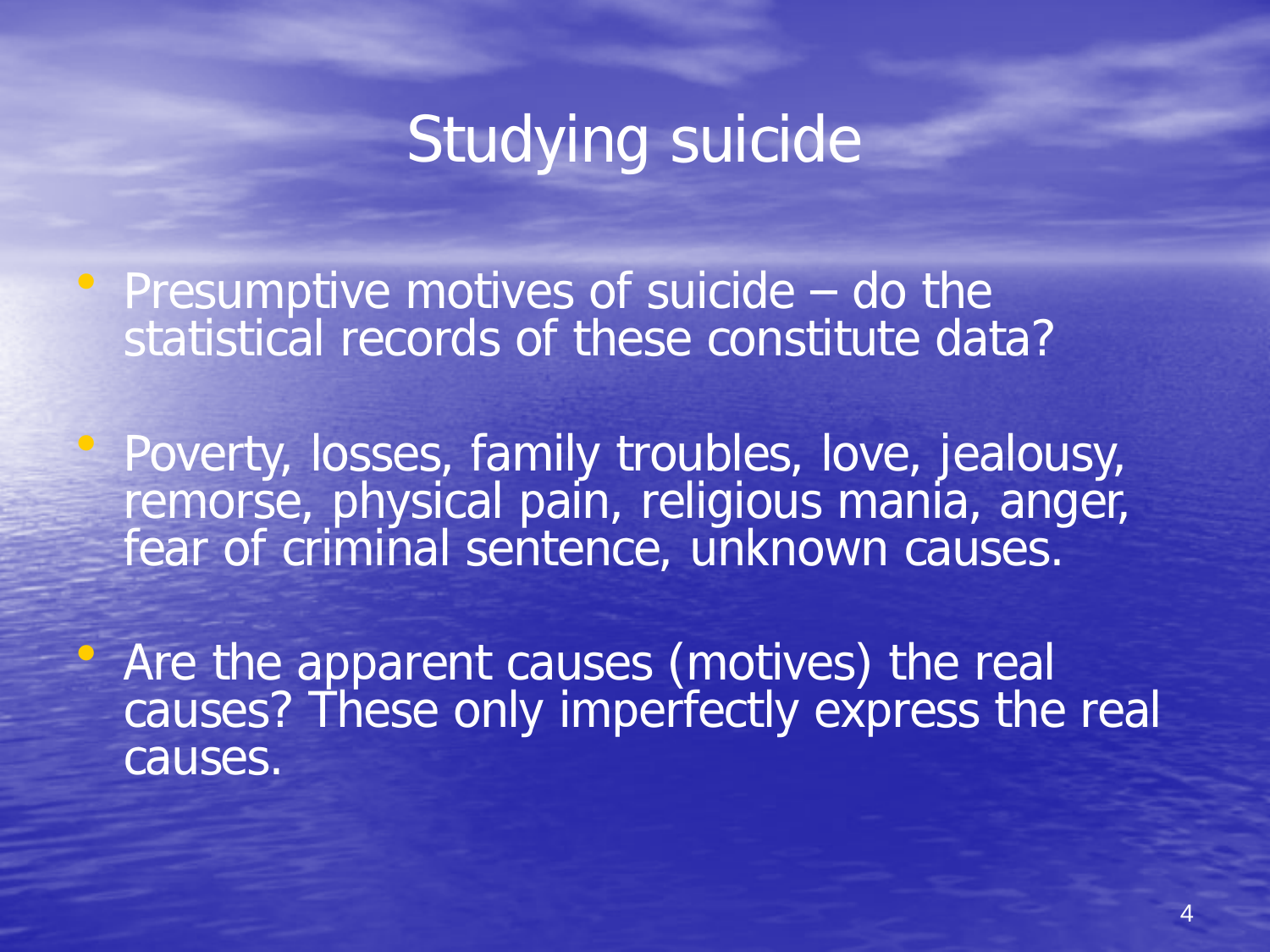

# Studying suicide
Presumptive motives of suicide – do the statistical records of these constitute data?

Poverty, losses, family troubles, love, jealousy, remorse, physical pain, religious mania, anger, fear of criminal sentence, unknown causes.

Are the apparent causes (motives) the real causes? These only imperfectly express the real causes.
4